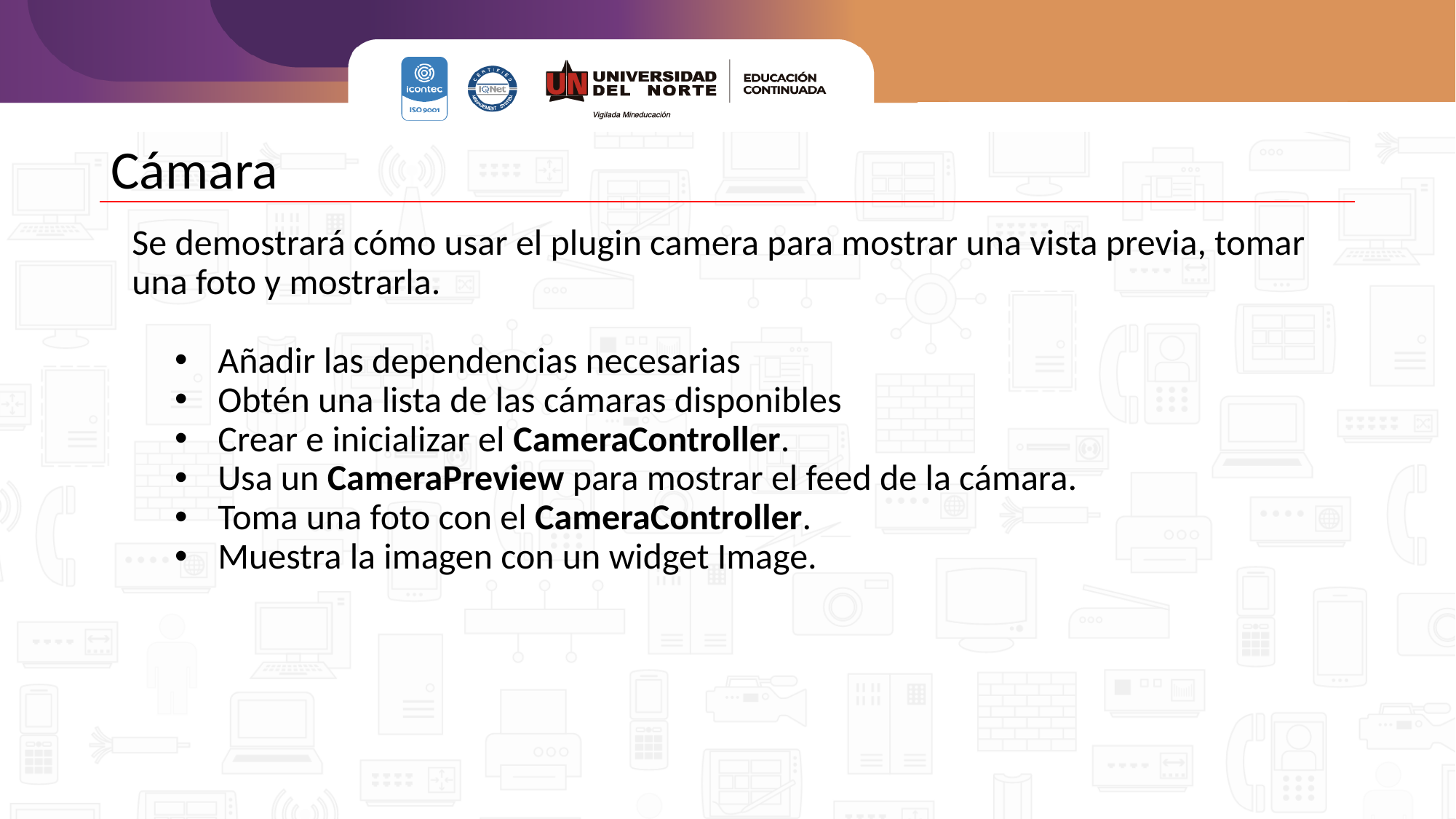

# Cámara
Se demostrará cómo usar el plugin camera para mostrar una vista previa, tomar una foto y mostrarla.

Añadir las dependencias necesarias
Obtén una lista de las cámaras disponibles
Crear e inicializar el CameraController.
Usa un CameraPreview para mostrar el feed de la cámara.
Toma una foto con el CameraController.
Muestra la imagen con un widget Image.